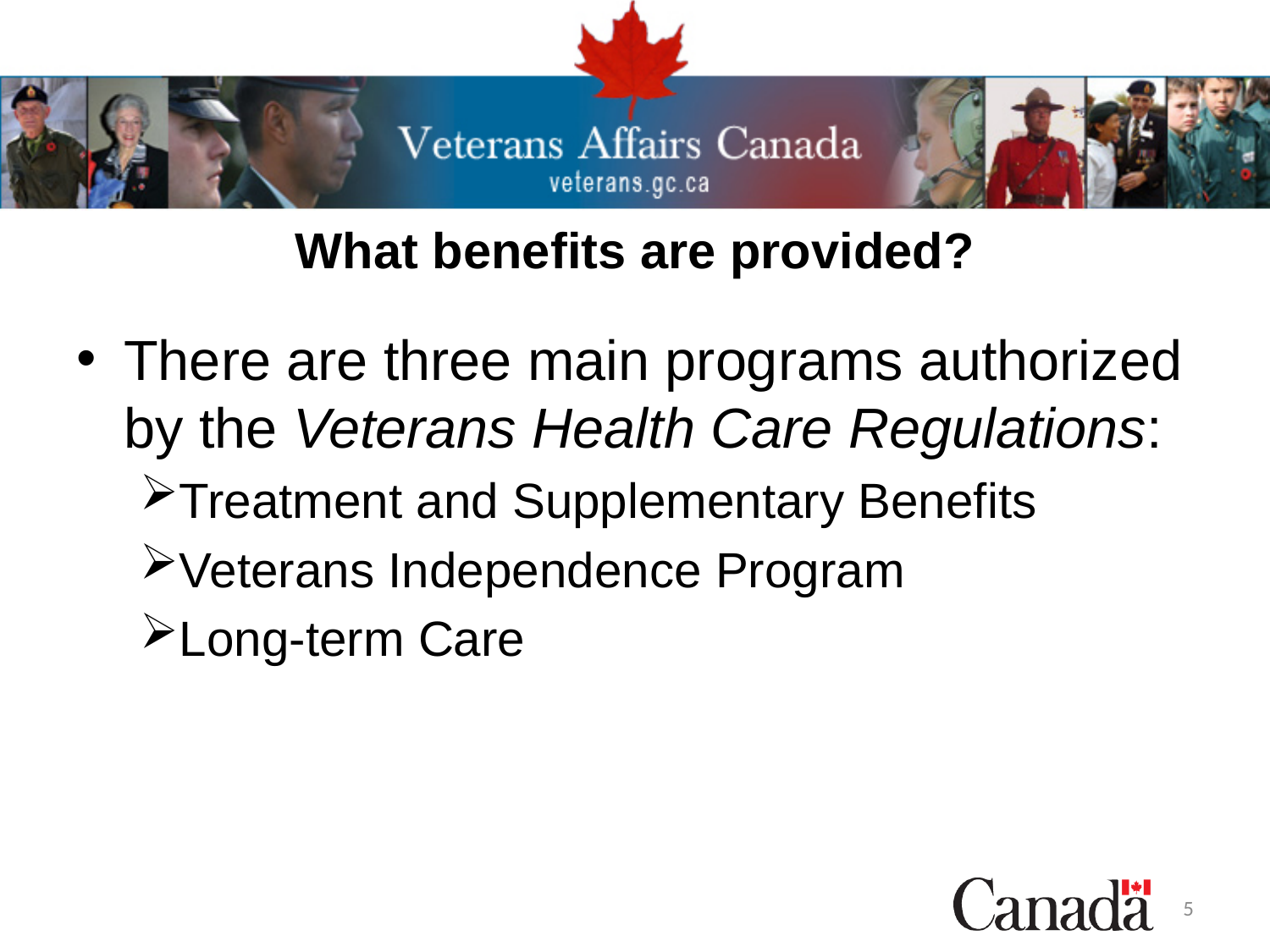

# What benefits are provided?
There are three main programs authorized by the Veterans Health Care Regulations:
Treatment and Supplementary Benefits
Veterans Independence Program
Long-term Care
5